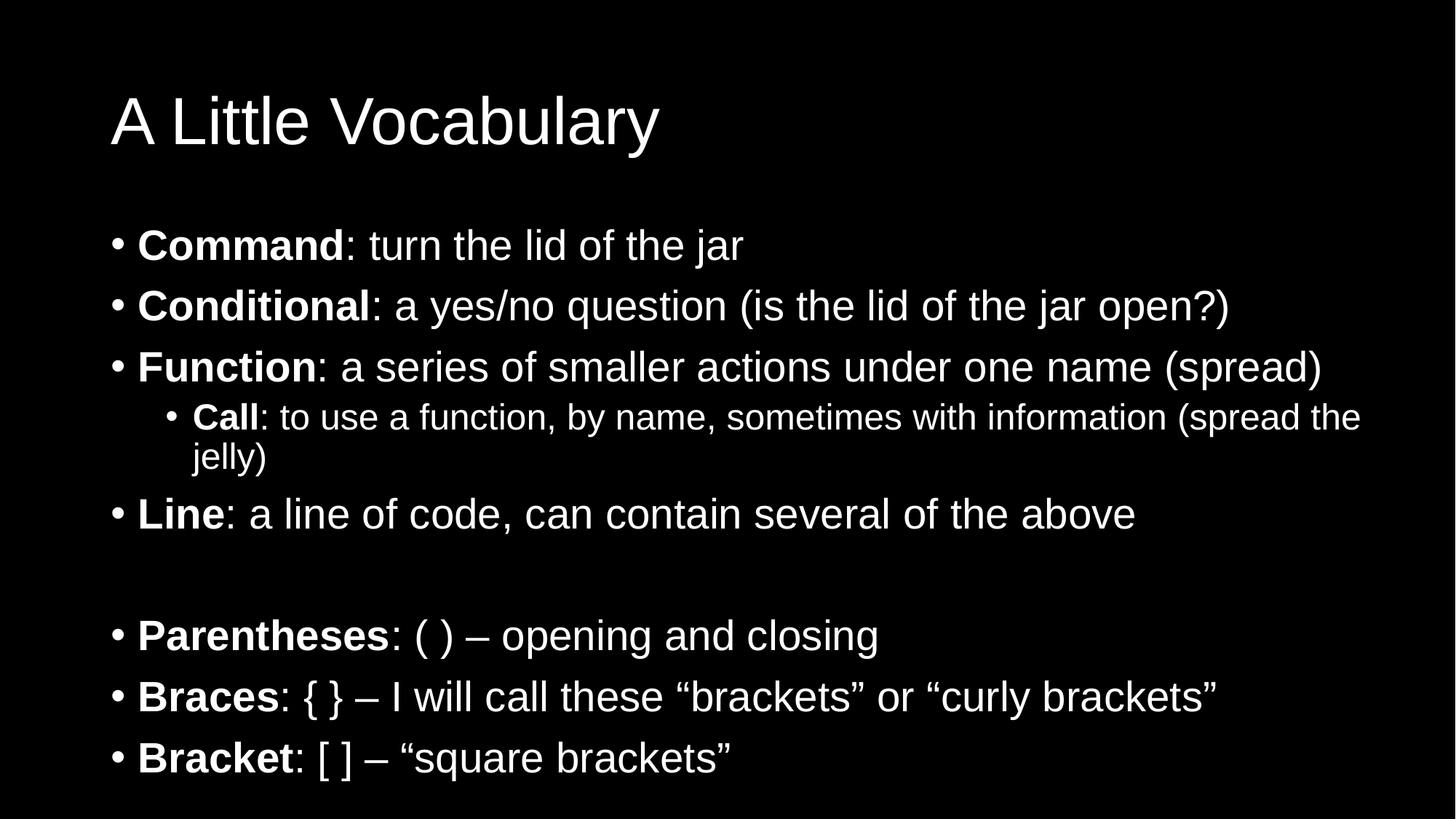

# A Little Vocabulary
Command: turn the lid of the jar
Conditional: a yes/no question (is the lid of the jar open?)
Function: a series of smaller actions under one name (spread)
Call: to use a function, by name, sometimes with information (spread the jelly)
Line: a line of code, can contain several of the above

Parentheses: ( ) – opening and closing
Braces: { } – I will call these “brackets” or “curly brackets”
Bracket: [ ] – “square brackets”